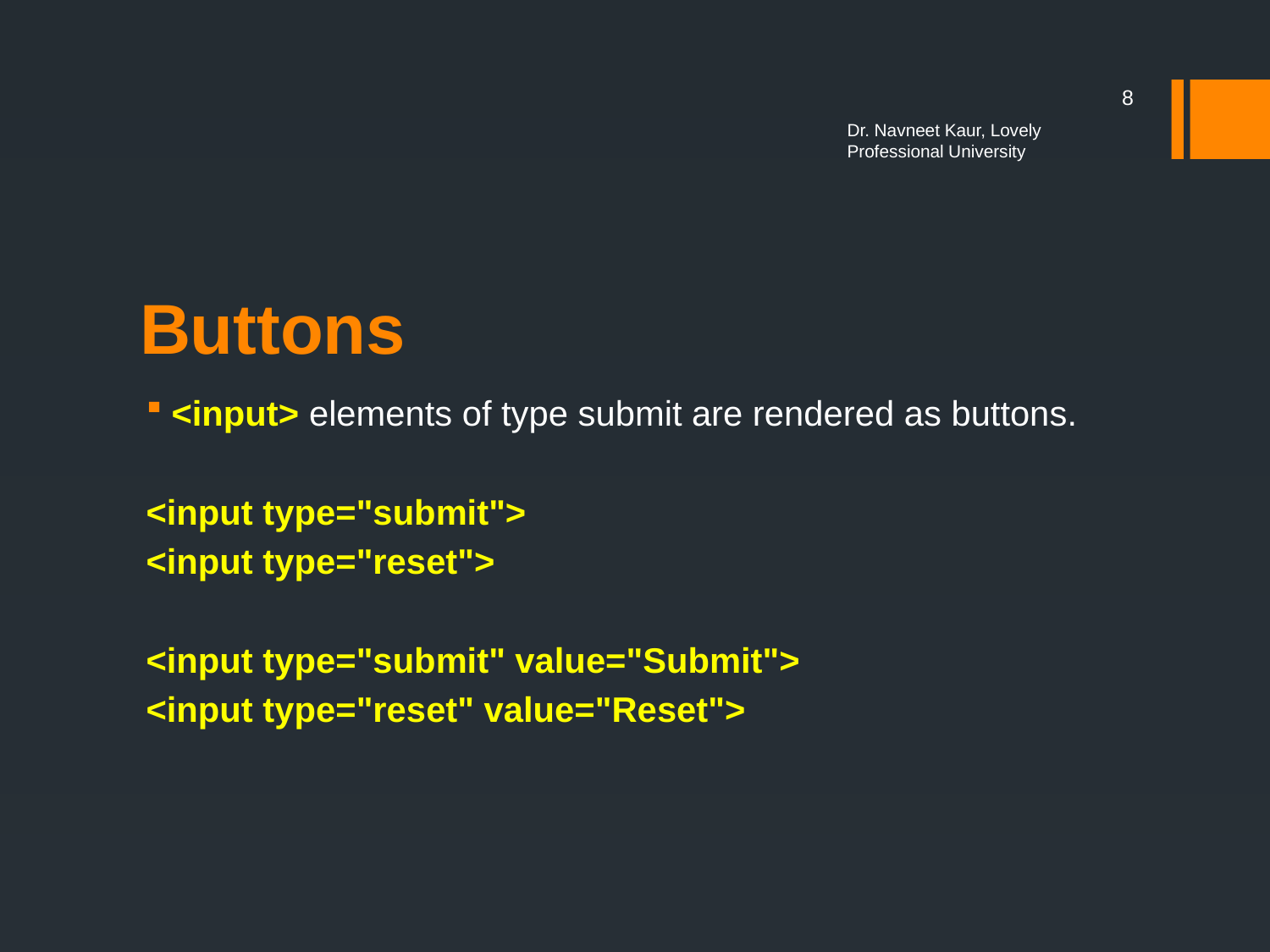

8
Dr. Navneet Kaur, Lovely Professional University
# Buttons
<input> elements of type submit are rendered as buttons.

<input type="submit">
<input type="reset">

<input type="submit" value="Submit">
<input type="reset" value="Reset">